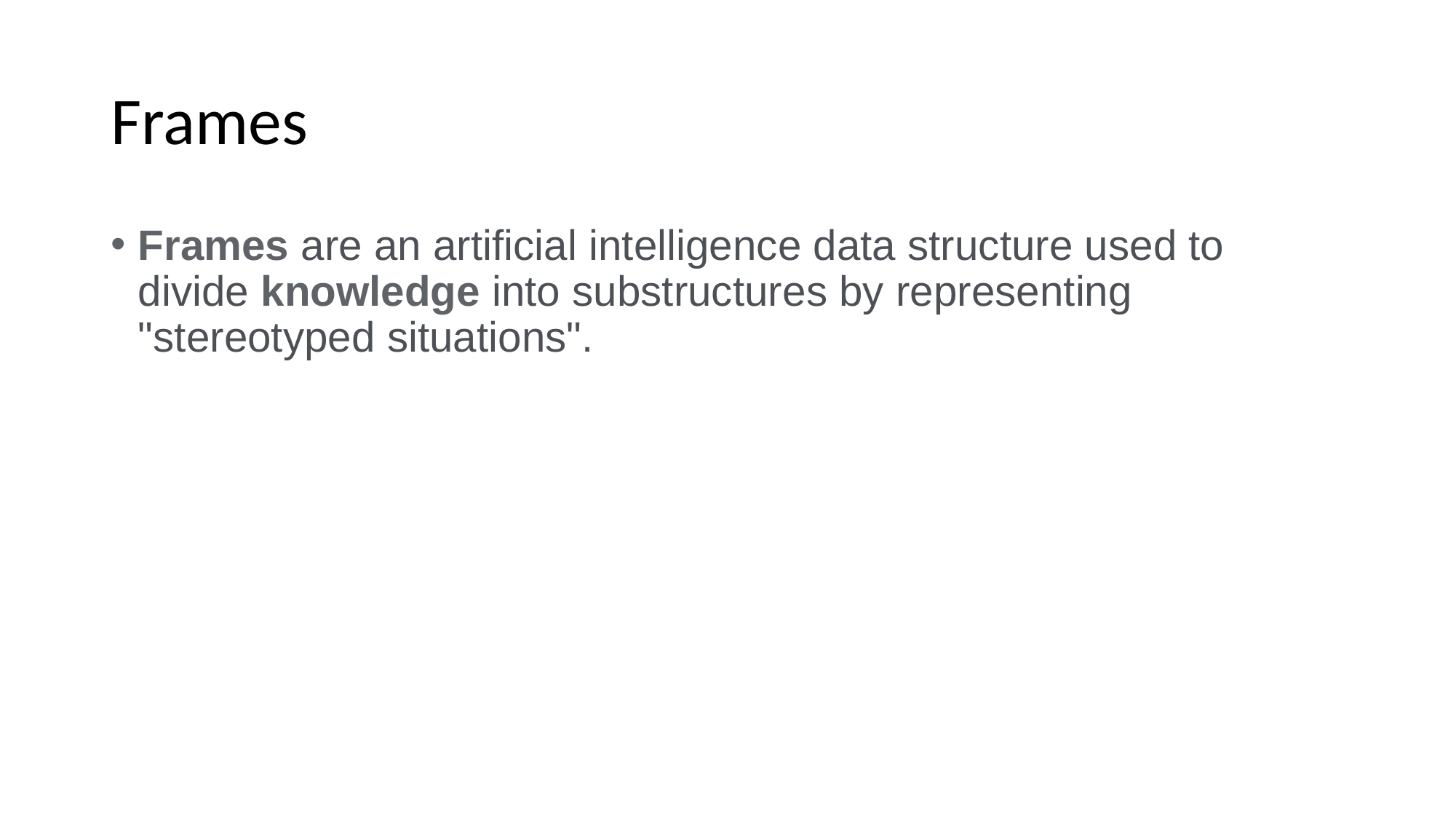

# Frames
Frames are an artificial intelligence data structure used to divide knowledge into substructures by representing "stereotyped situations".